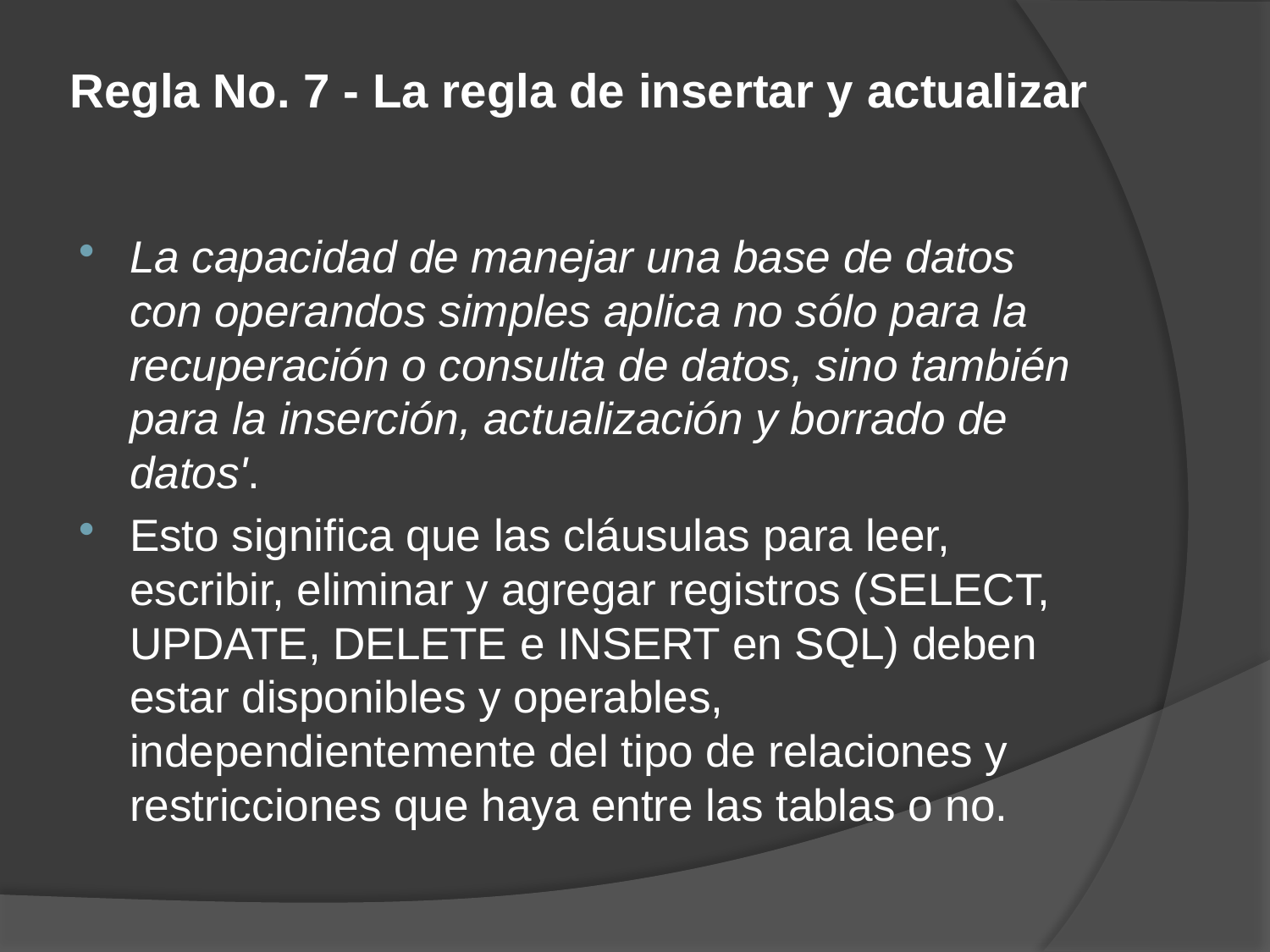

# Regla No. 7 - La regla de insertar y actualizar
La capacidad de manejar una base de datos con operandos simples aplica no sólo para la recuperación o consulta de datos, sino también para la inserción, actualización y borrado de datos'.
Esto significa que las cláusulas para leer, escribir, eliminar y agregar registros (SELECT, UPDATE, DELETE e INSERT en SQL) deben estar disponibles y operables, independientemente del tipo de relaciones y restricciones que haya entre las tablas o no.